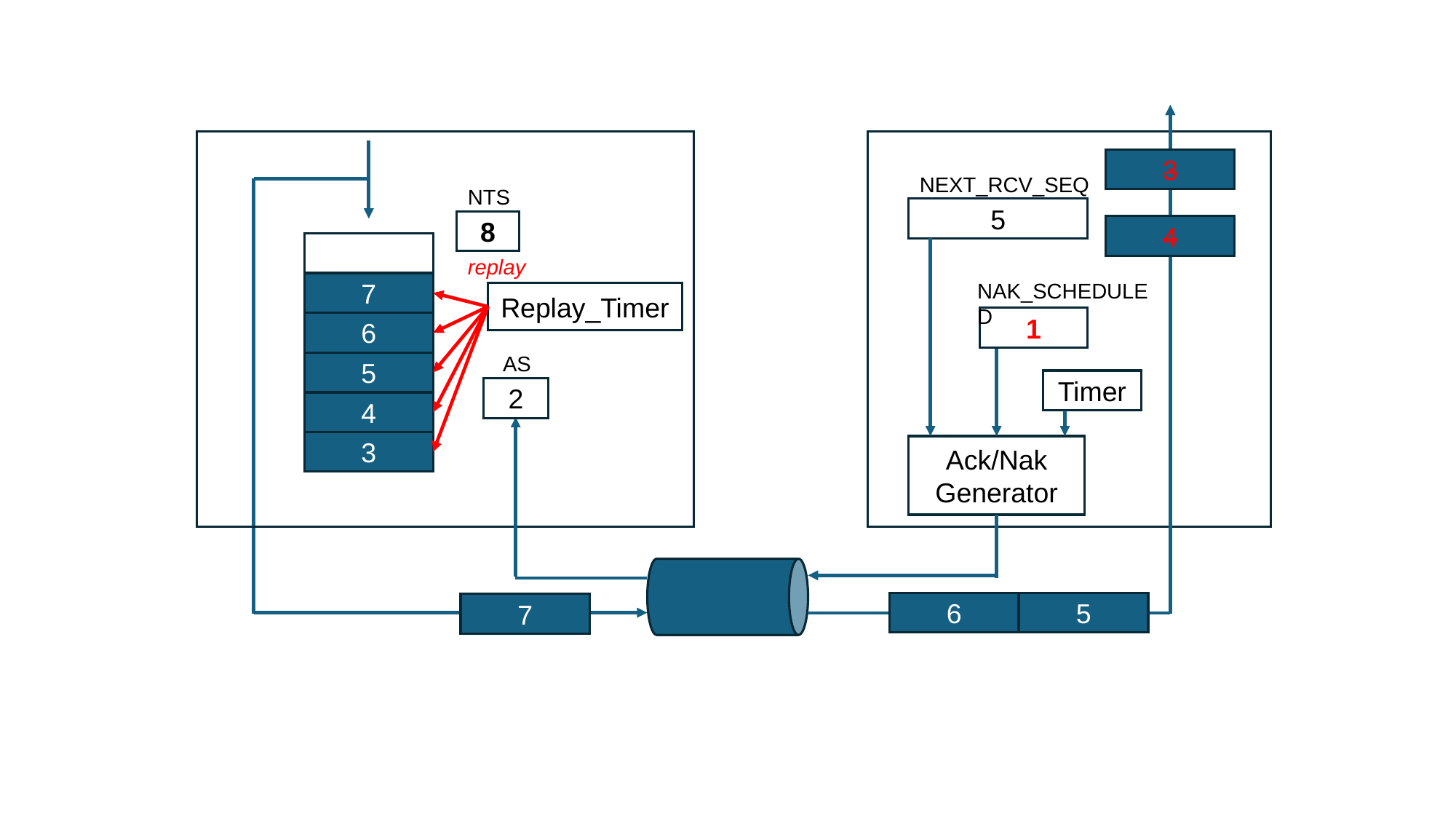

3
NEXT_RCV_SEQ
NTS
5
8
4

replay
NAK_SCHEDULED
7

Replay_Timer
1

6
AS
5

Timer
2
4
3
Ack/Nak
Generator

6
5
7